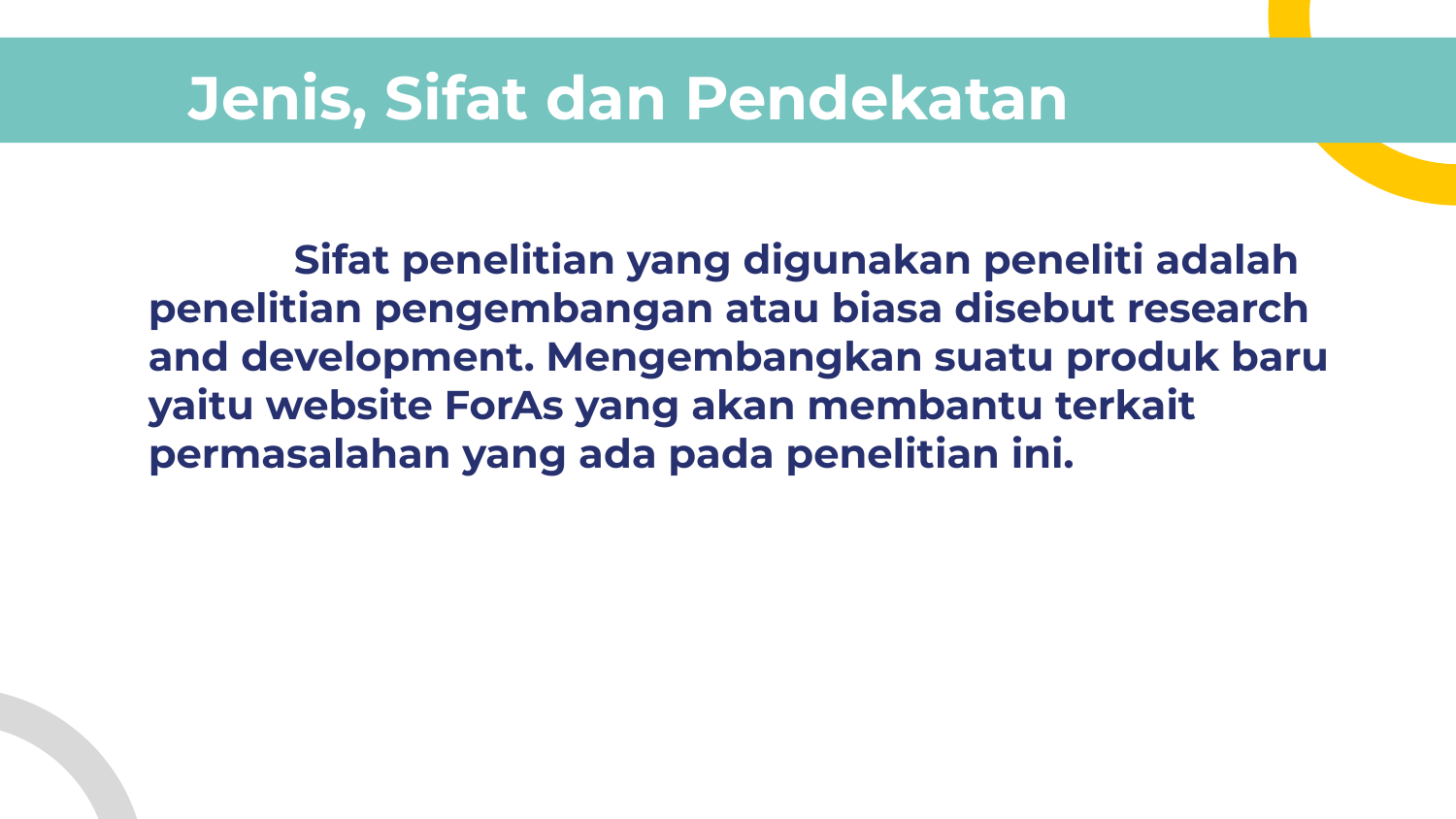

# Jenis, Sifat dan Pendekatan
	Sifat penelitian yang digunakan peneliti adalah penelitian pengembangan atau biasa disebut research and development. Mengembangkan suatu produk baru yaitu website ForAs yang akan membantu terkait permasalahan yang ada pada penelitian ini.